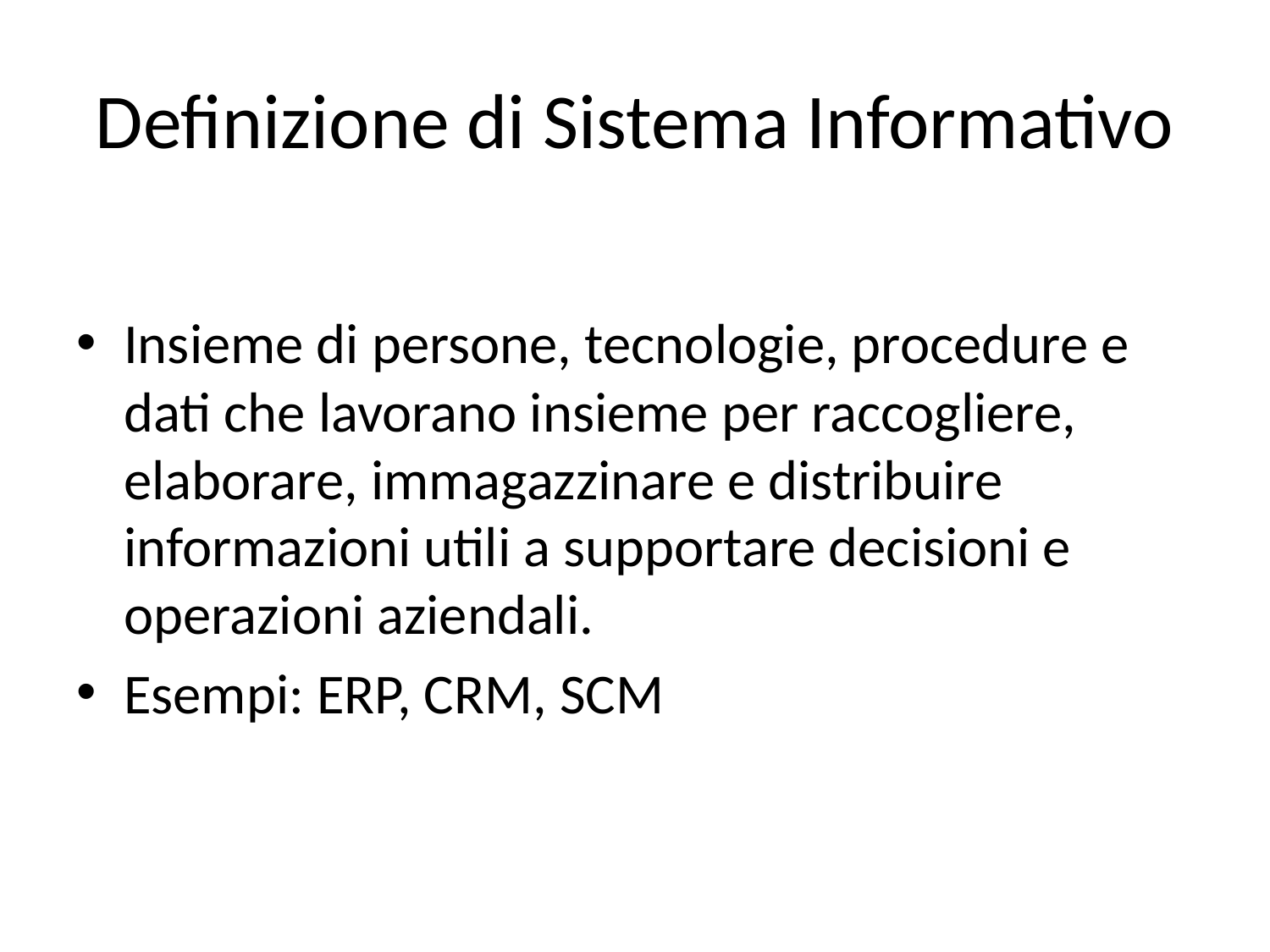

# Definizione di Sistema Informativo

Insieme di persone, tecnologie, procedure e dati che lavorano insieme per raccogliere, elaborare, immagazzinare e distribuire informazioni utili a supportare decisioni e operazioni aziendali.
Esempi: ERP, CRM, SCM